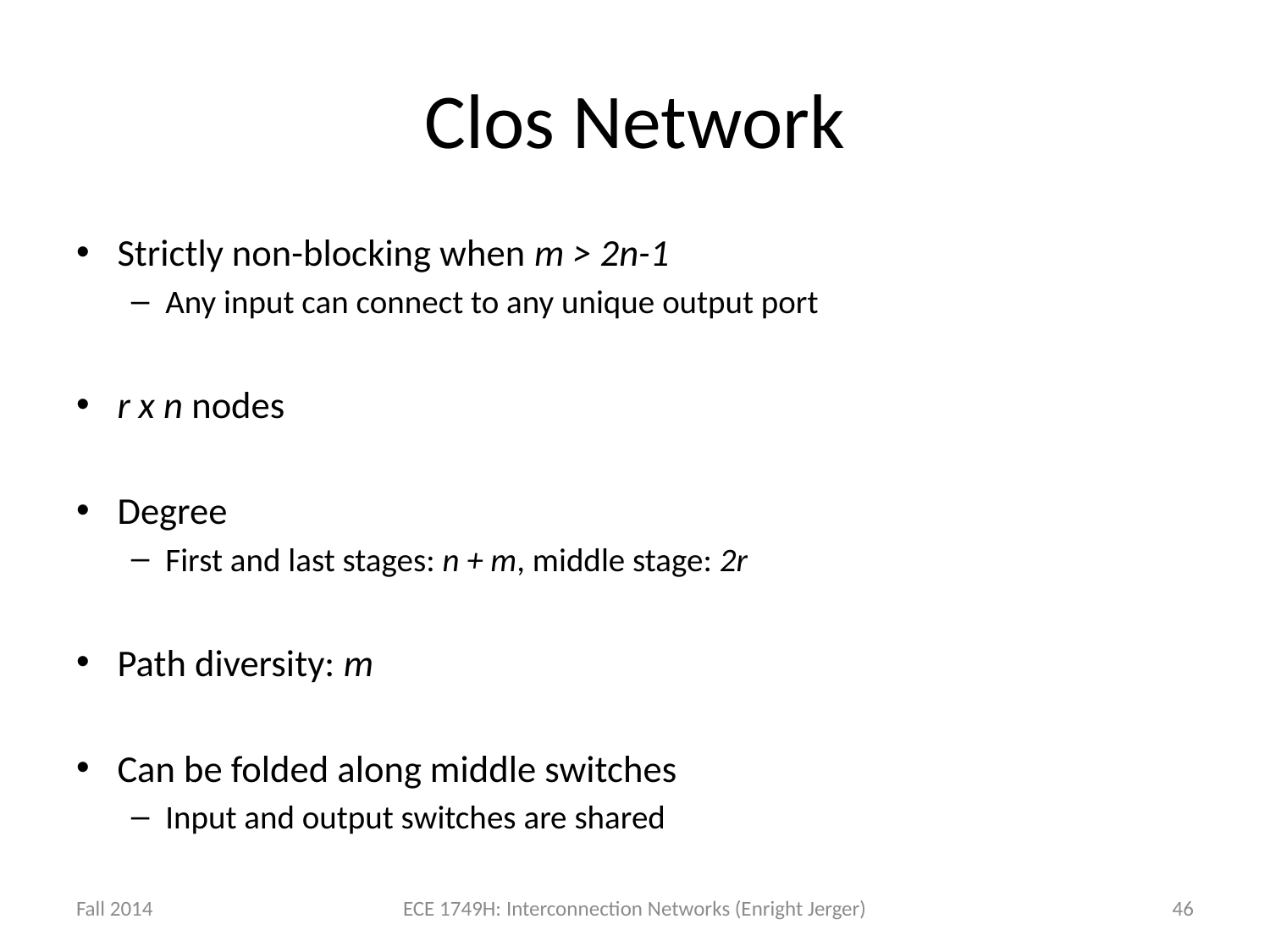

# Clos Network
Strictly non-blocking when m > 2n-1
Any input can connect to any unique output port

r x n nodes

Degree
First and last stages: n + m, middle stage: 2r

Path diversity: m

Can be folded along middle switches
Input and output switches are shared
Fall 2014
ECE 1749H: Interconnection Networks (Enright Jerger)
46